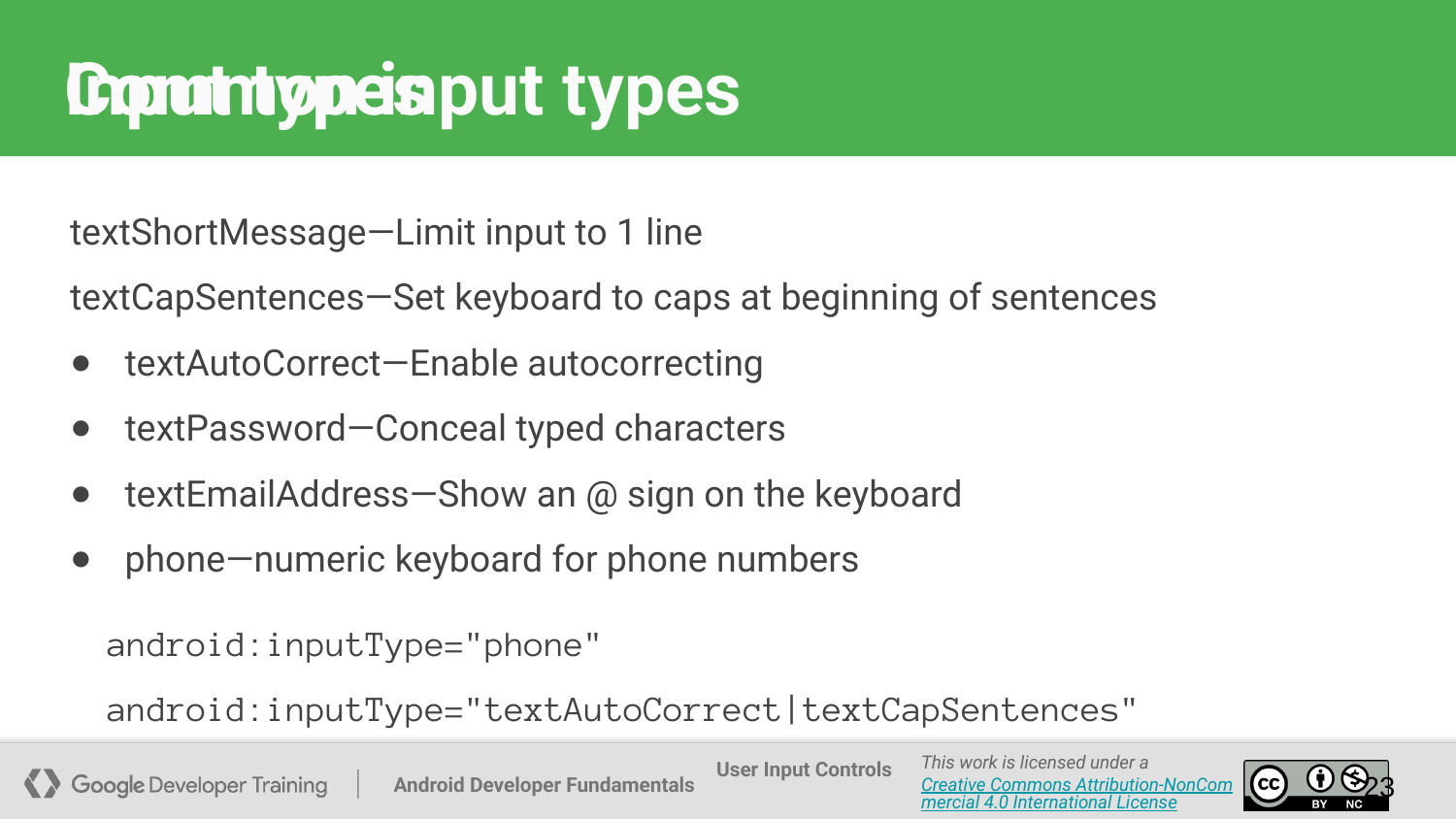

Input types
# Common input types
textShortMessage—Limit input to 1 line
textCapSentences—Set keyboard to caps at beginning of sentences
textAutoCorrect—Enable autocorrecting
textPassword—Conceal typed characters
textEmailAddress—Show an @ sign on the keyboard
phone—numeric keyboard for phone numbers
android:inputType="phone"
android:inputType="textAutoCorrect|textCapSentences"
23